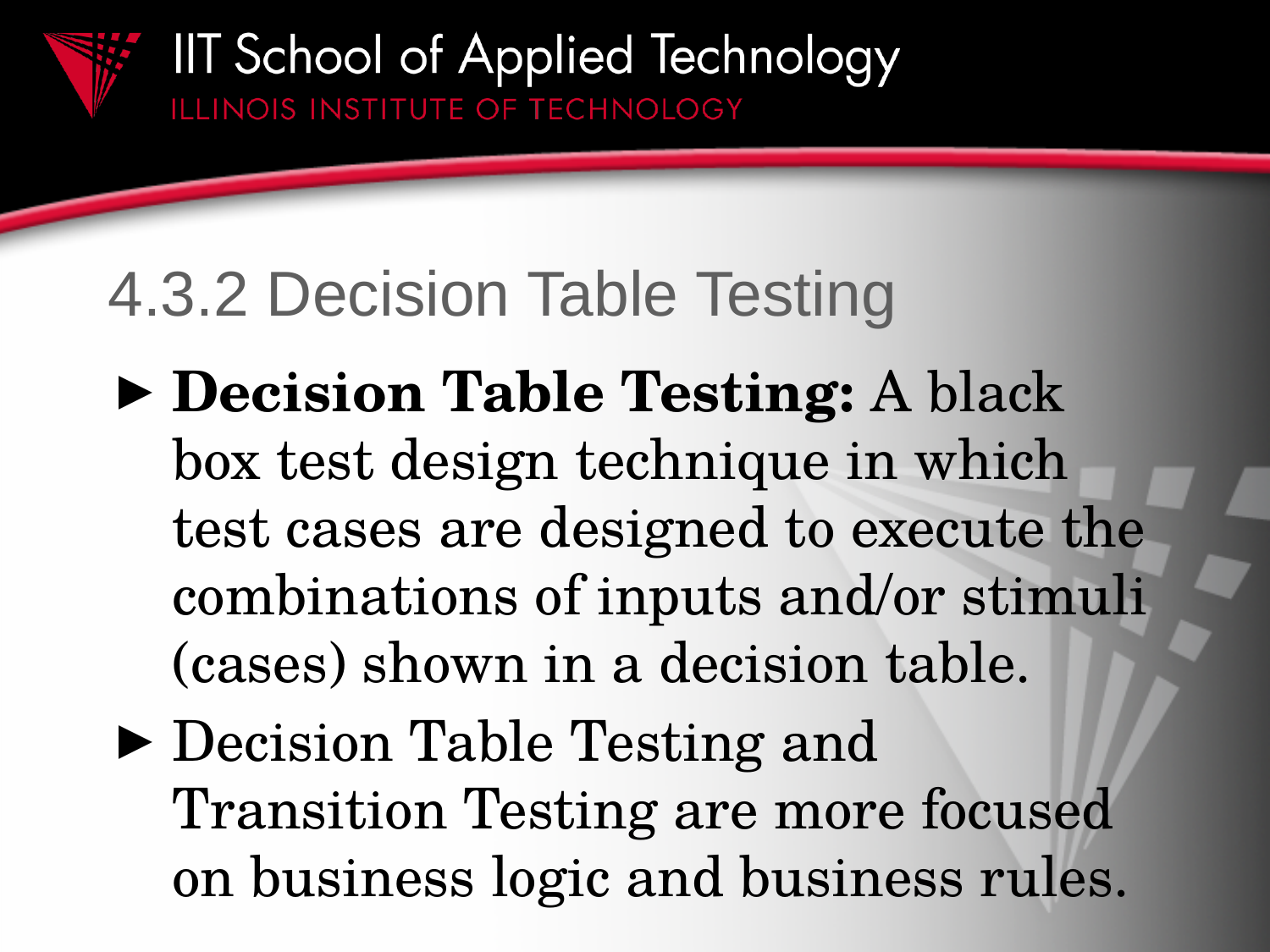

# 4.3.2 Decision Table Testing
Decision Table Testing: A black box test design technique in which test cases are designed to execute the combinations of inputs and/or stimuli (cases) shown in a decision table.
Decision Table Testing and Transition Testing are more focused on business logic and business rules.